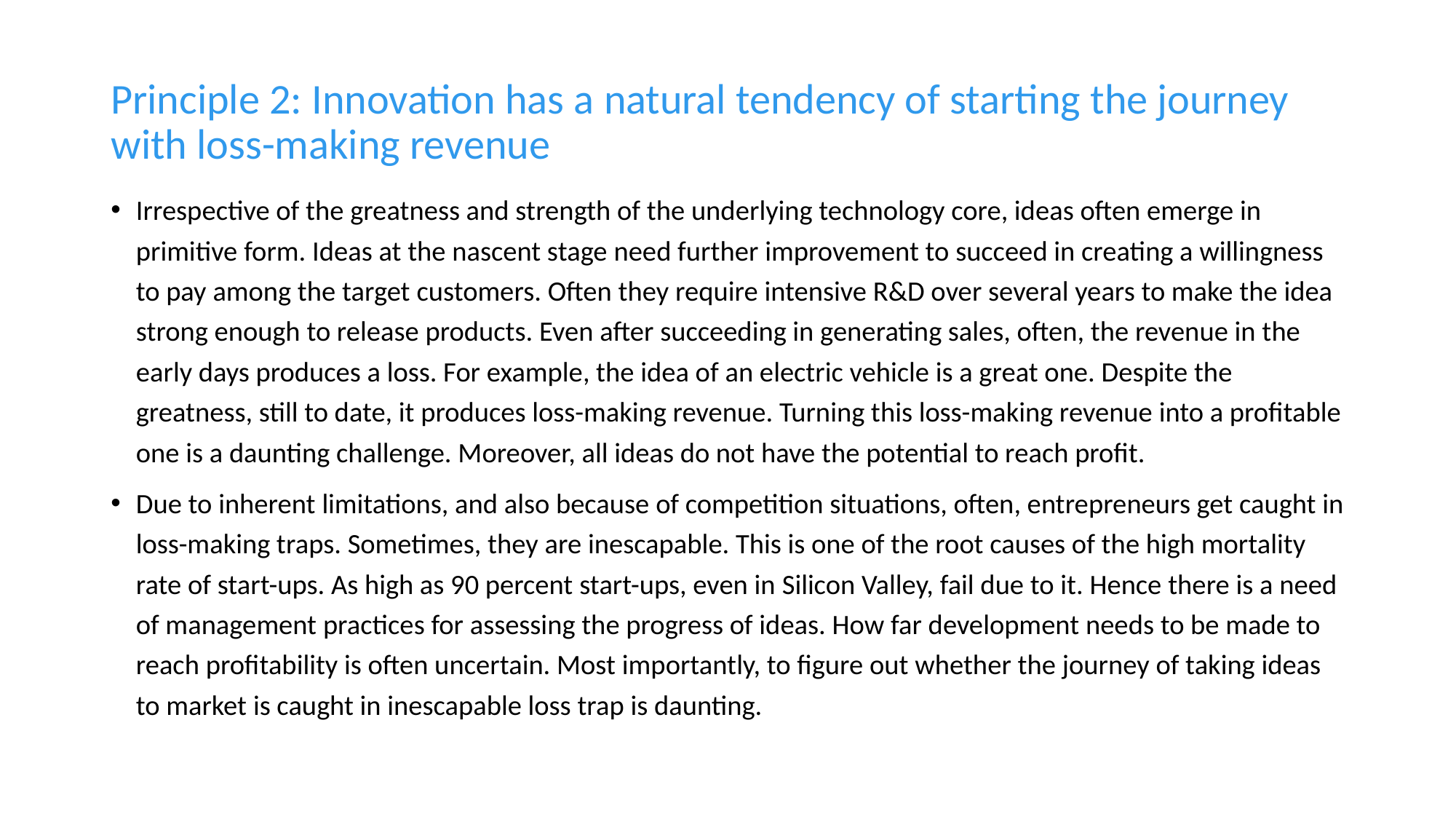

# Principle 2: Innovation has a natural tendency of starting the journey with loss-making revenue
Irrespective of the greatness and strength of the underlying technology core, ideas often emerge in primitive form. Ideas at the nascent stage need further improvement to succeed in creating a willingness to pay among the target customers. Often they require intensive R&D over several years to make the idea strong enough to release products. Even after succeeding in generating sales, often, the revenue in the early days produces a loss. For example, the idea of an electric vehicle is a great one. Despite the greatness, still to date, it produces loss-making revenue. Turning this loss-making revenue into a profitable one is a daunting challenge. Moreover, all ideas do not have the potential to reach profit.
Due to inherent limitations, and also because of competition situations, often, entrepreneurs get caught in loss-making traps. Sometimes, they are inescapable. This is one of the root causes of the high mortality rate of start-ups. As high as 90 percent start-ups, even in Silicon Valley, fail due to it. Hence there is a need of management practices for assessing the progress of ideas. How far development needs to be made to reach profitability is often uncertain. Most importantly, to figure out whether the journey of taking ideas to market is caught in inescapable loss trap is daunting.